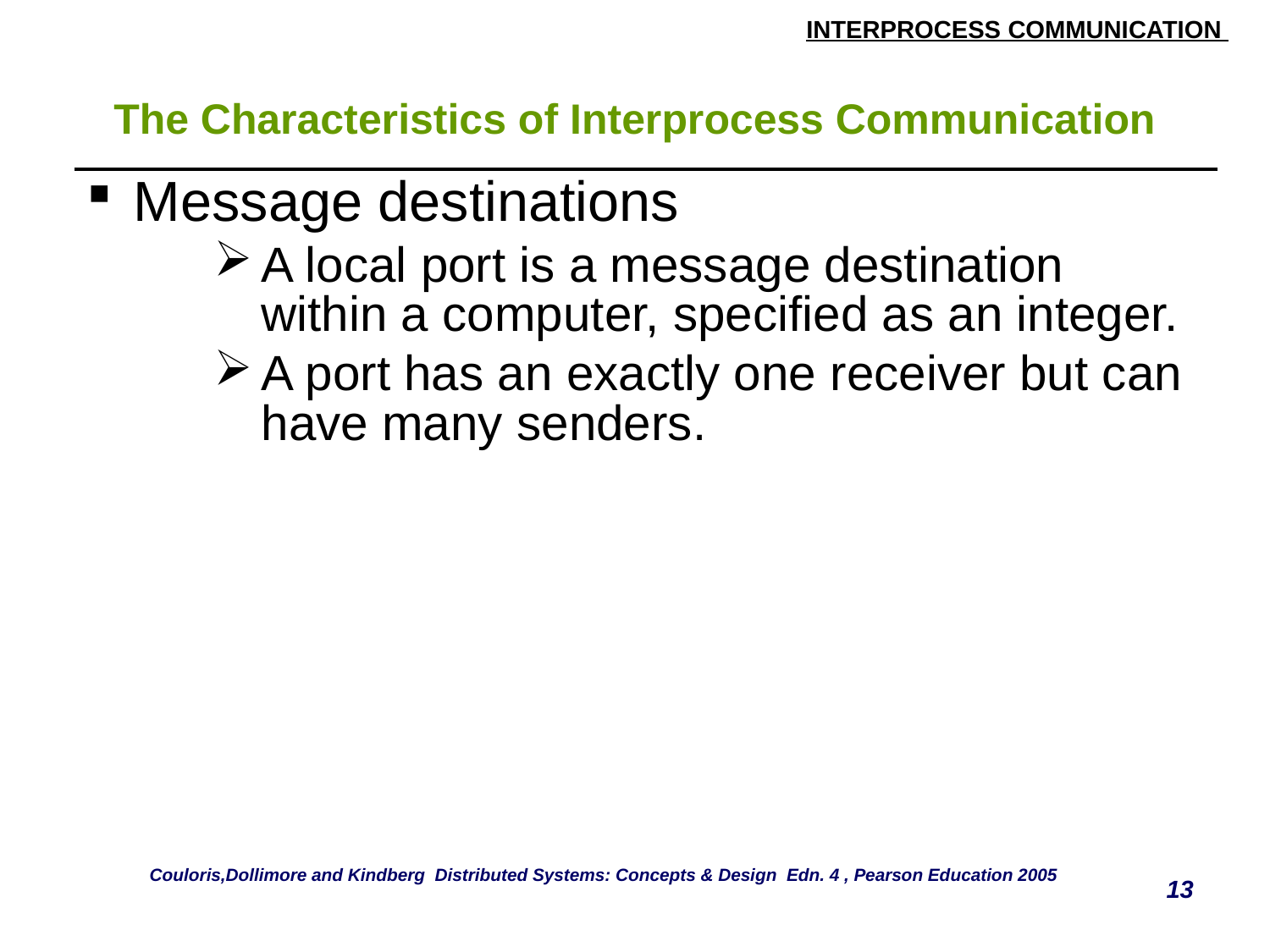

# The Characteristics of Interprocess Communication
| Message destinations A local port is a message destination within a computer, specified as an integer. A port has an exactly one receiver but can have many senders. |
| --- |
Couloris,Dollimore and Kindberg  Distributed Systems: Concepts & Design  Edn. 4 , Pearson Education 2005
13